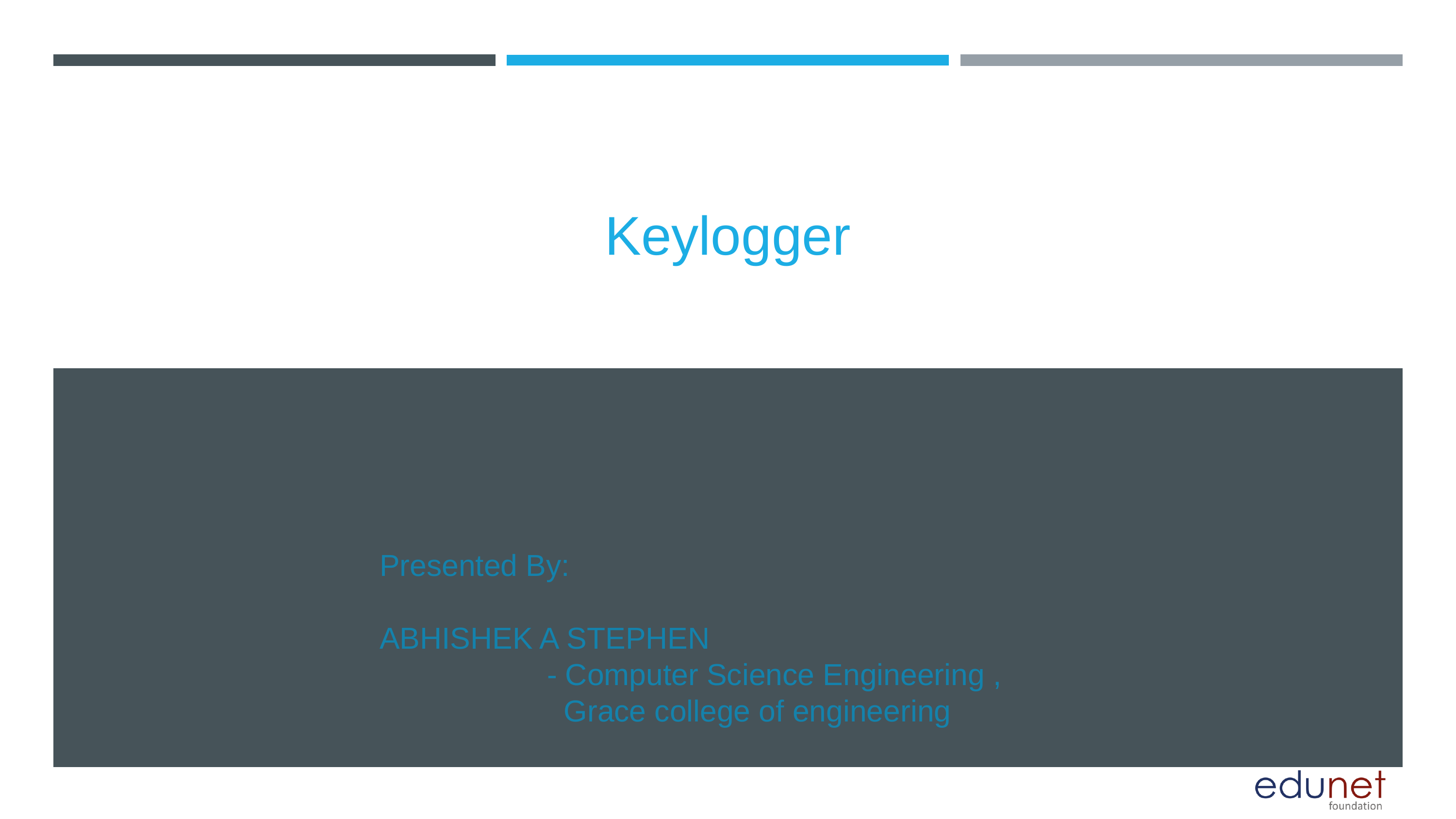

Keylogger

Presented By:

ABHISHEK A STEPHEN
                    - Computer Science Engineering ,
                      Grace college of engineering